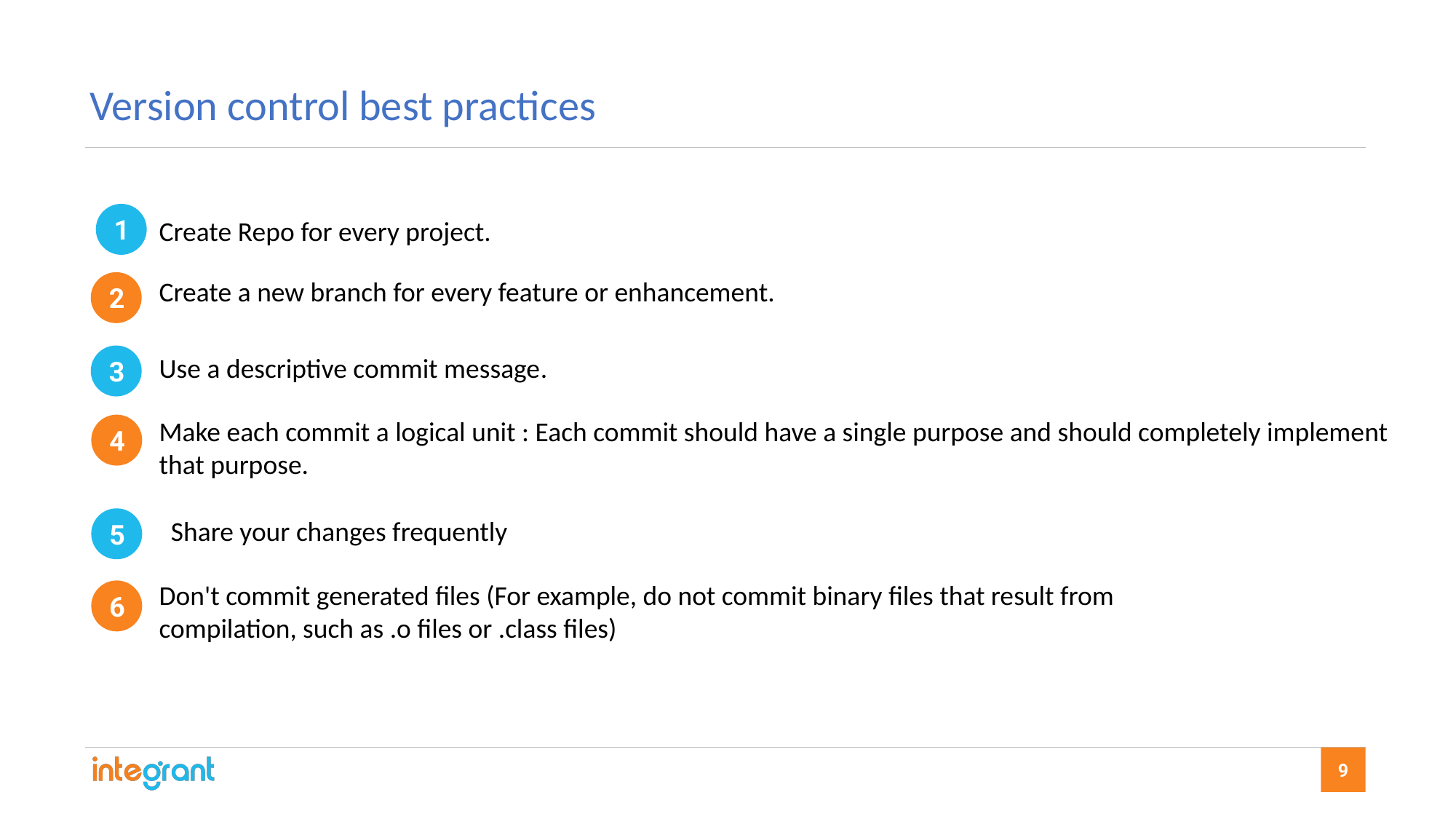

Version control best practices
1
Create Repo for every project.
Create a new branch for every feature or enhancement.
2
3
Use a descriptive commit message.
Make each commit a logical unit : Each commit should have a single purpose and should completely implement that purpose.
4
5
Share your changes frequently
Don't commit generated files (For example, do not commit binary files that result from compilation, such as .o files or .class files)
6
9